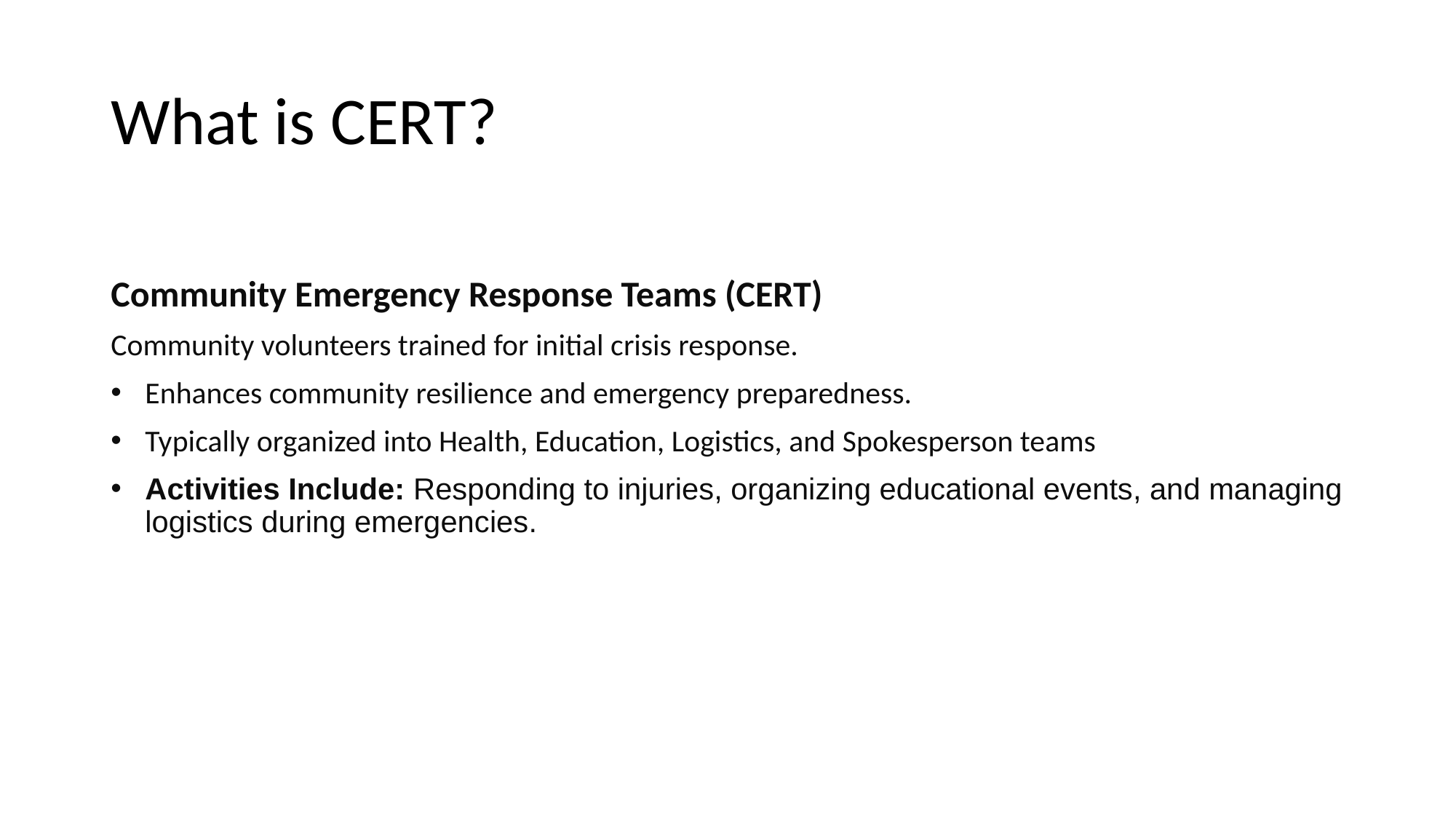

# What is CERT?

Community Emergency Response Teams (CERT)
Community volunteers trained for initial crisis response.
Enhances community resilience and emergency preparedness.
Typically organized into Health, Education, Logistics, and Spokesperson teams
Activities Include: Responding to injuries, organizing educational events, and managing logistics during emergencies.